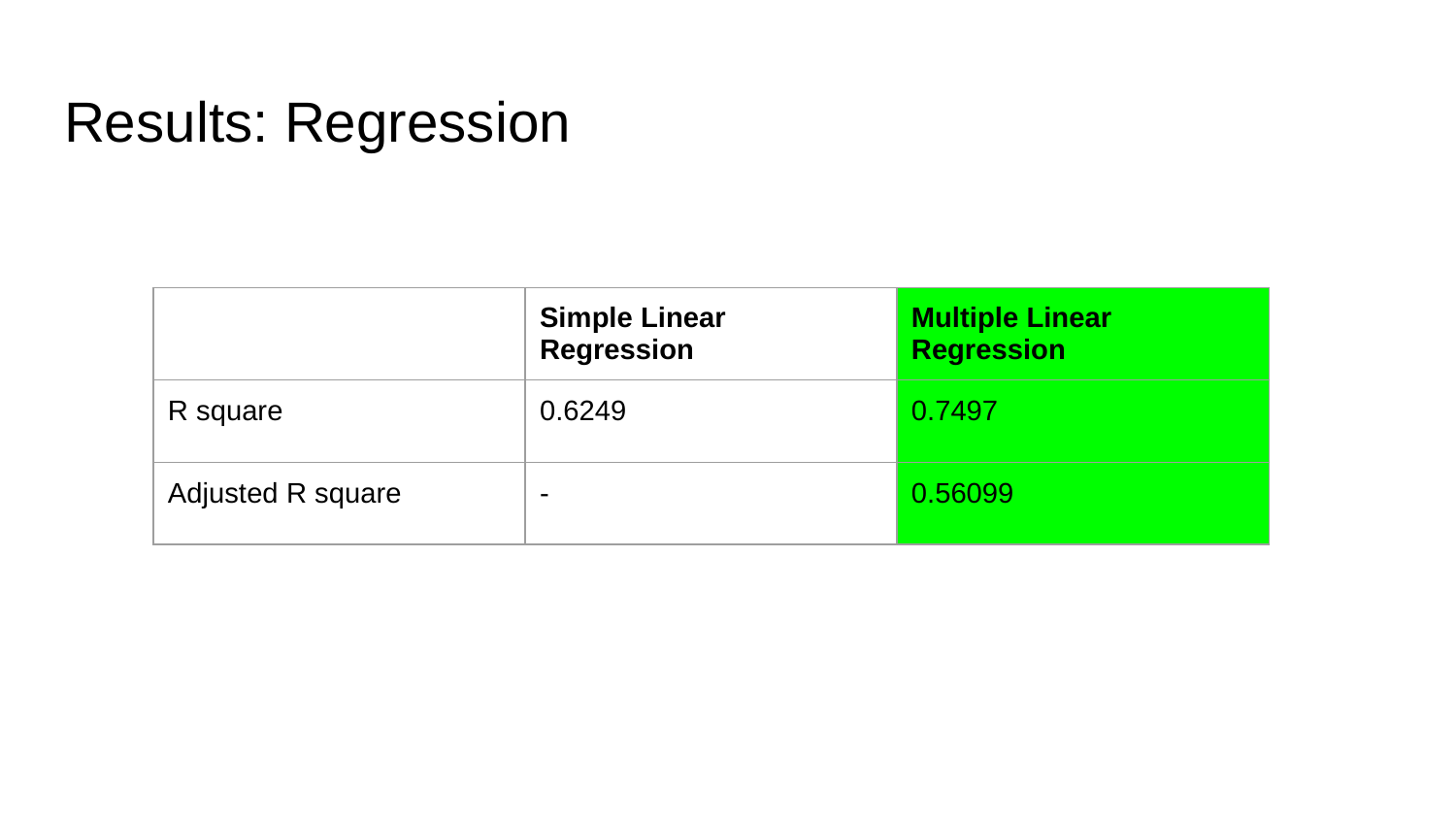

# Results: Regression
|  | Simple Linear Regression | Multiple Linear Regression |
| --- | --- | --- |
| R square | 0.6249 | 0.7497 |
| Adjusted R square | - | 0.56099 |